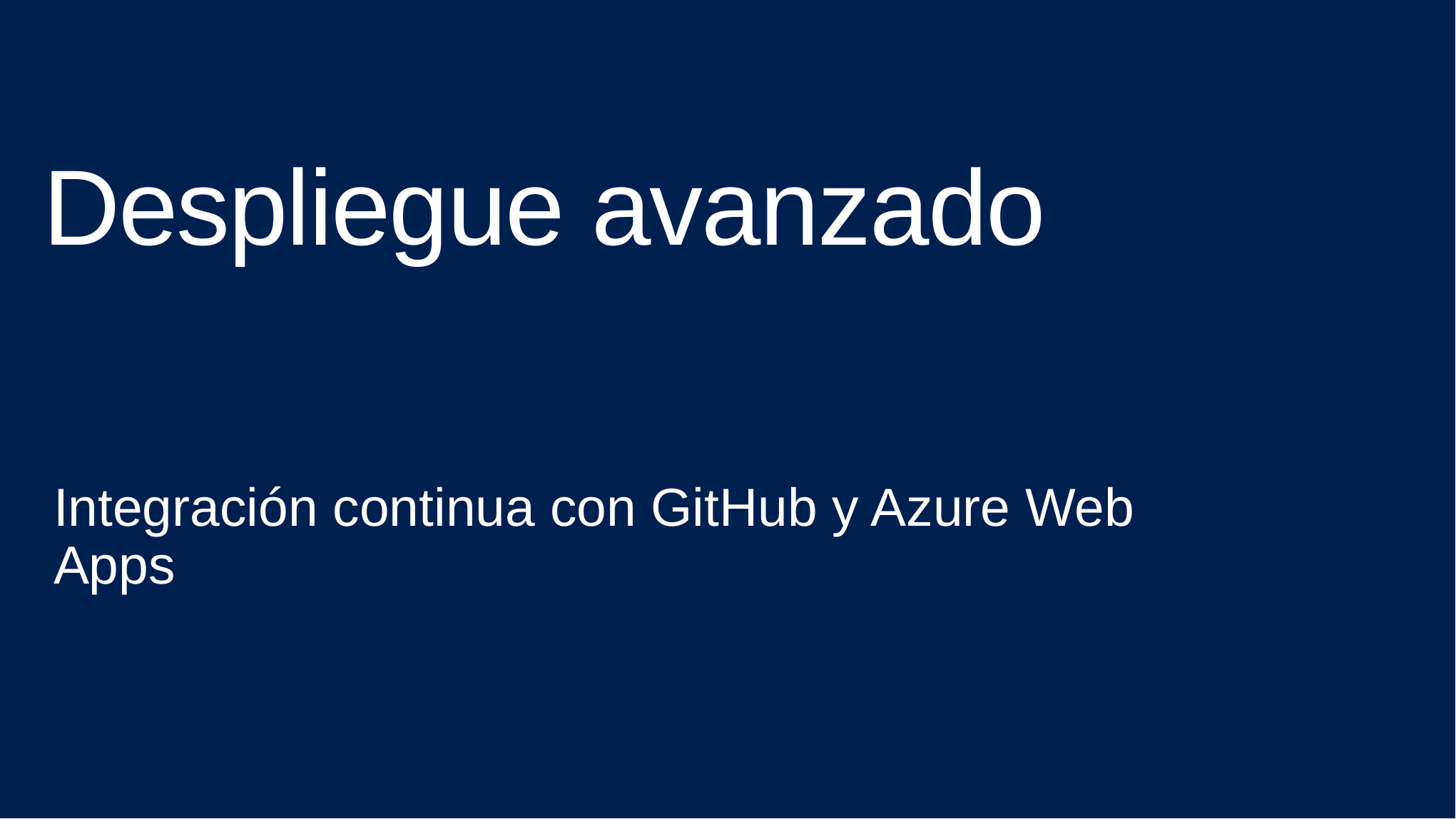

# Despliegue avanzado
Integración continua con GitHub y Azure Web Apps